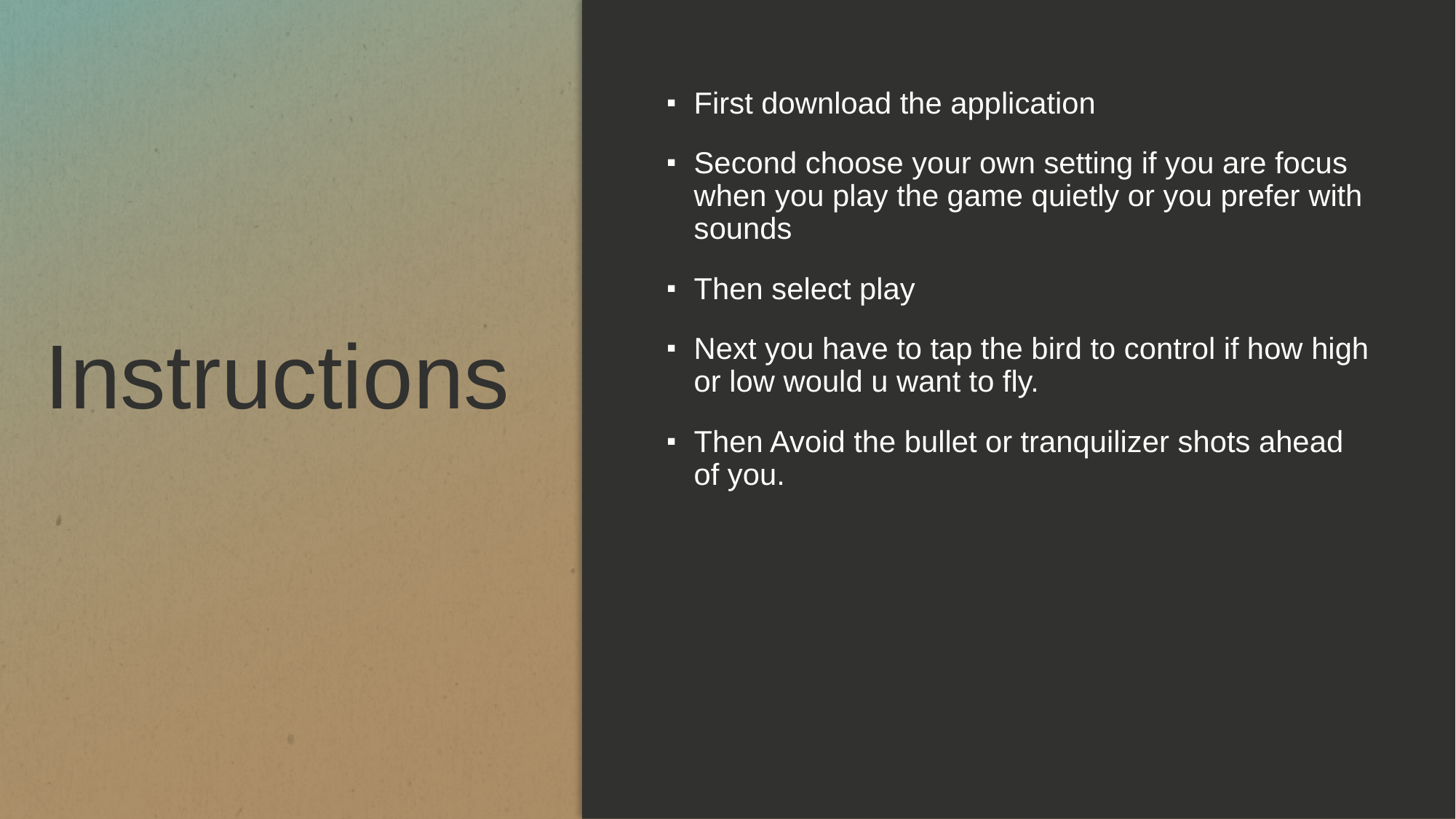

First download the application
Second choose your own setting if you are focus when you play the game quietly or you prefer with sounds
Then select play
Next you have to tap the bird to control if how high or low would u want to fly.
Then Avoid the bullet or tranquilizer shots ahead of you.
# Instructions